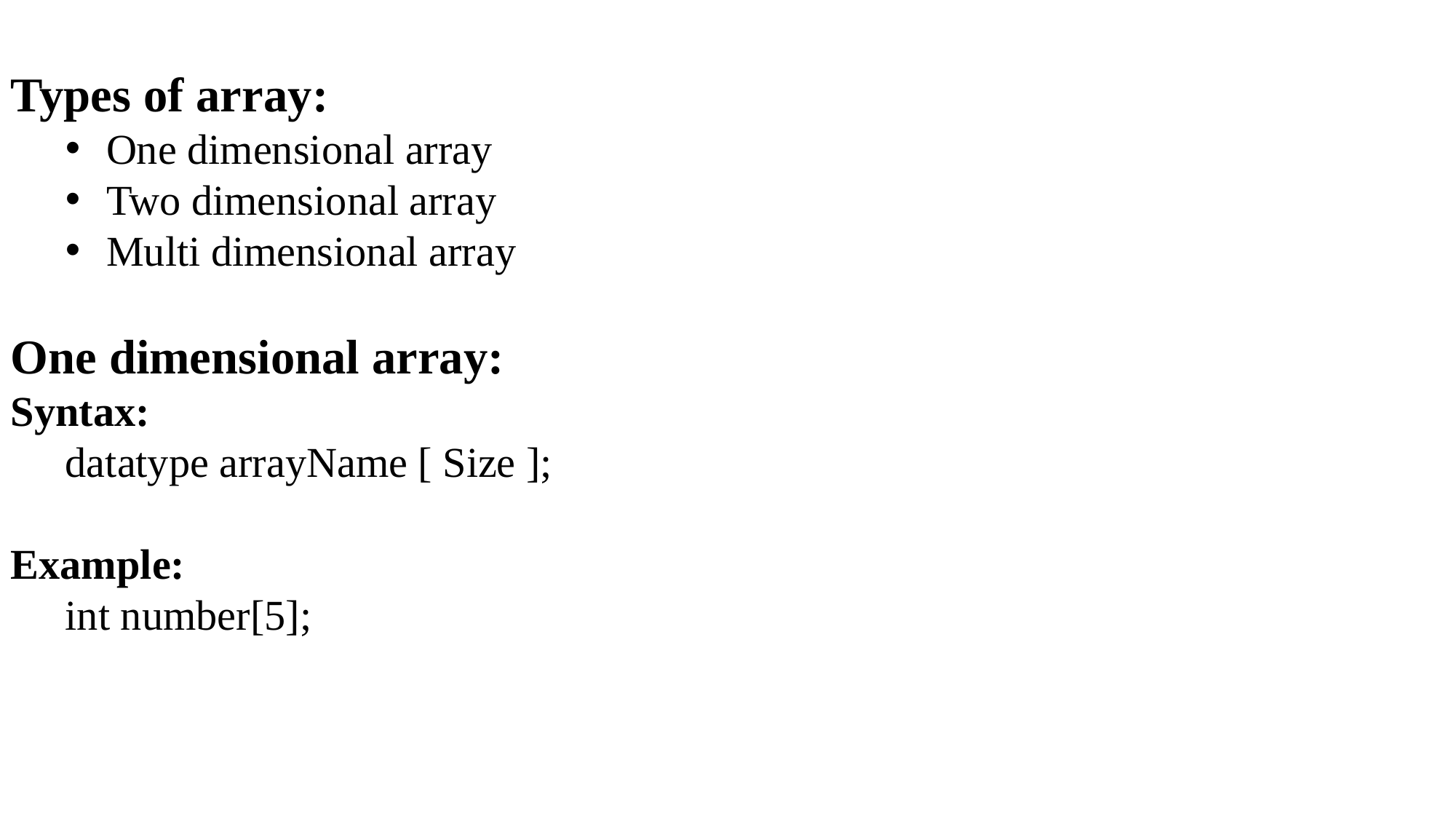

Types of array:
One dimensional array
Two dimensional array
Multi dimensional array

One dimensional array:
Syntax:
datatype arrayName [ Size ];

Example:
int number[5];